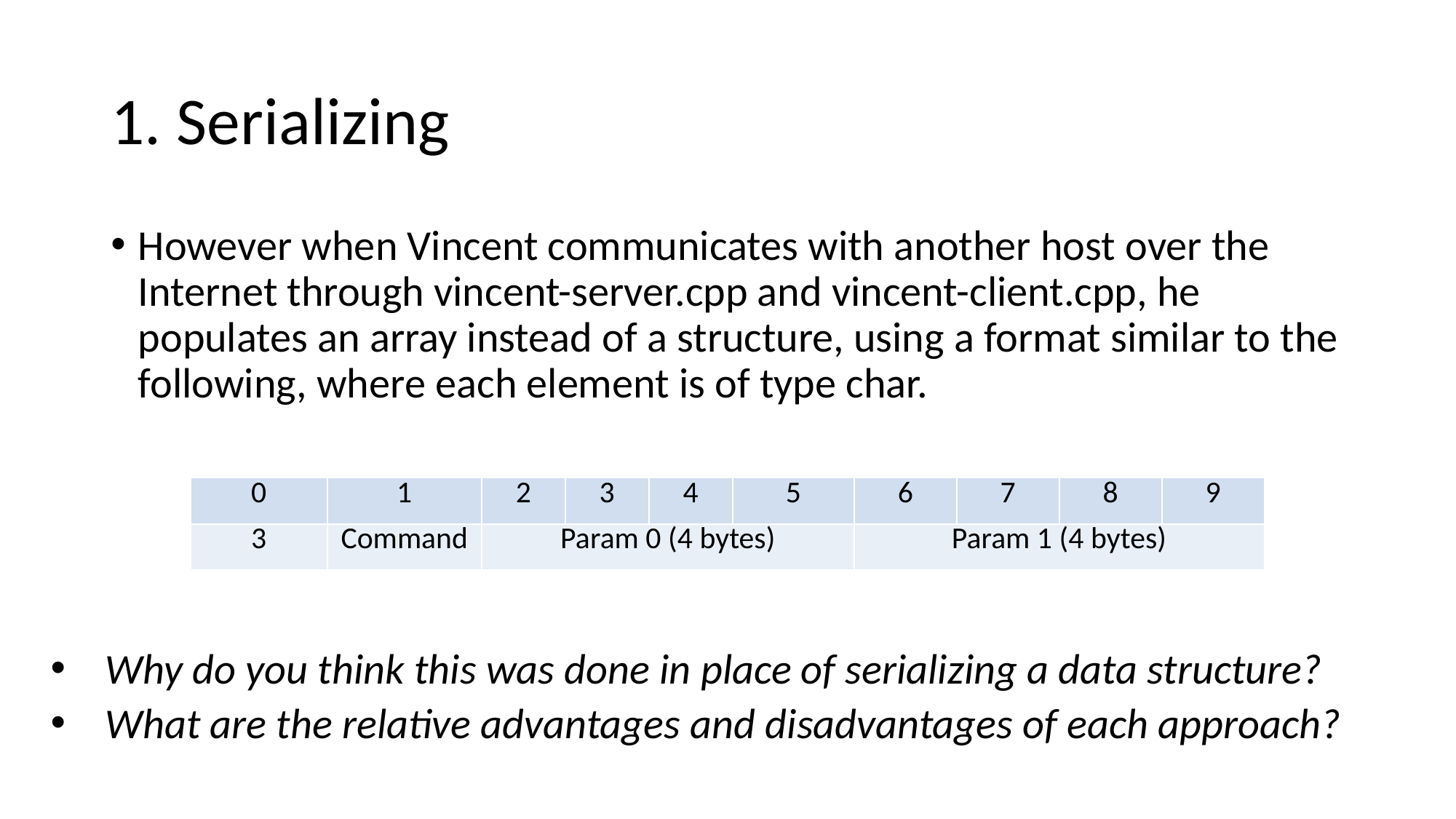

# 1. Serializing
However when Vincent communicates with another host over the Internet through vincent-server.cpp and vincent-client.cpp, he populates an array instead of a structure, using a format similar to the following, where each element is of type char.

| 0 | 1 | 2 | 3 | 4 | 5 | 6 | 7 | 8 | 9 |
| --- | --- | --- | --- | --- | --- | --- | --- | --- | --- |
| 3 | Command | Param 0 (4 bytes) |  |  |  | Param 1 (4 bytes) |  |  |  |
Why do you think this was done in place of serializing a data structure?
What are the relative advantages and disadvantages of each approach?